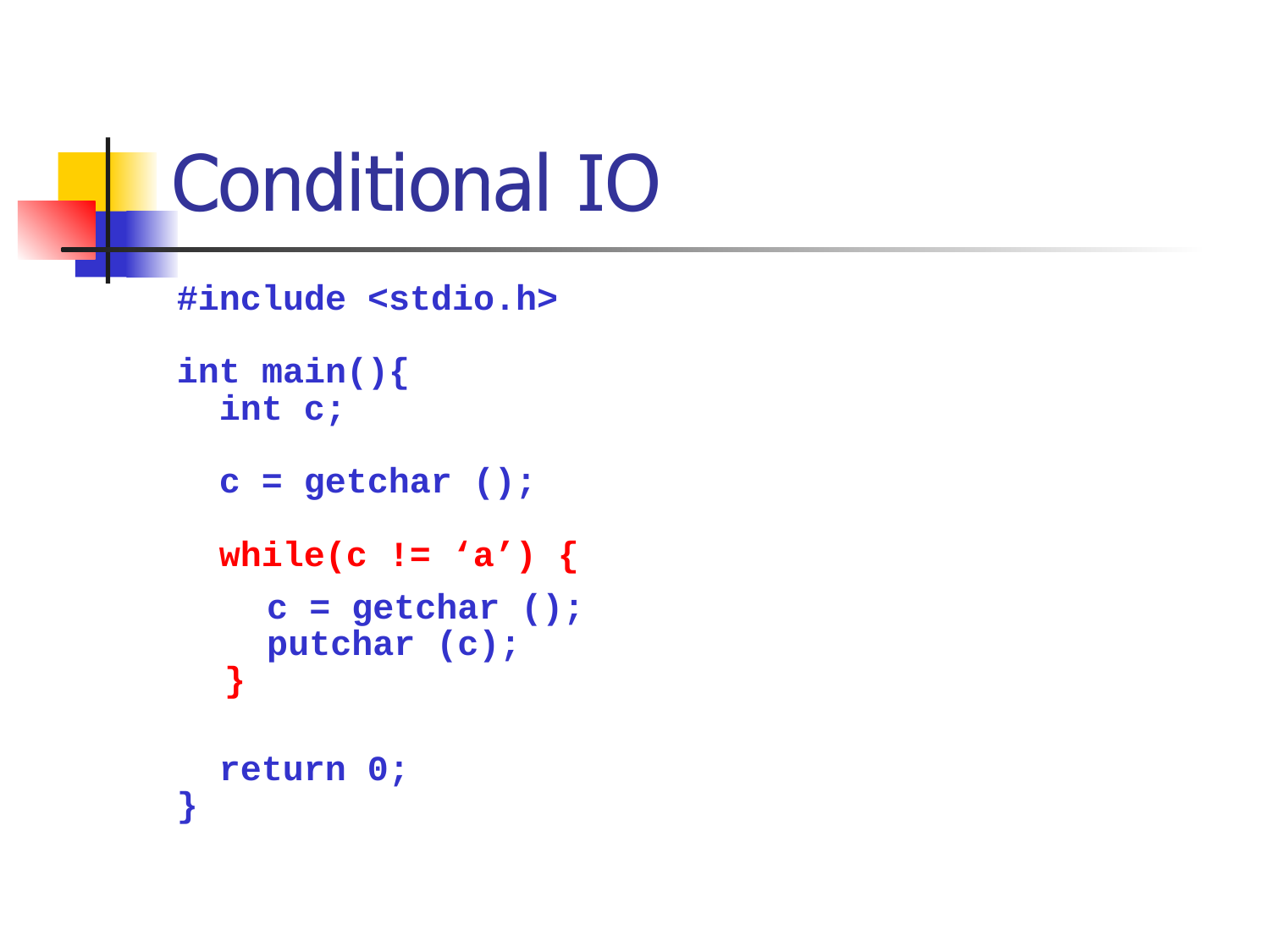

# Conditional IO
#include <stdio.h>

int main(){
  int c;

  c = getchar ();

  while(c != ‘a’) {

  	  c = getchar ();
	  putchar (c);
	}

  return 0;
}